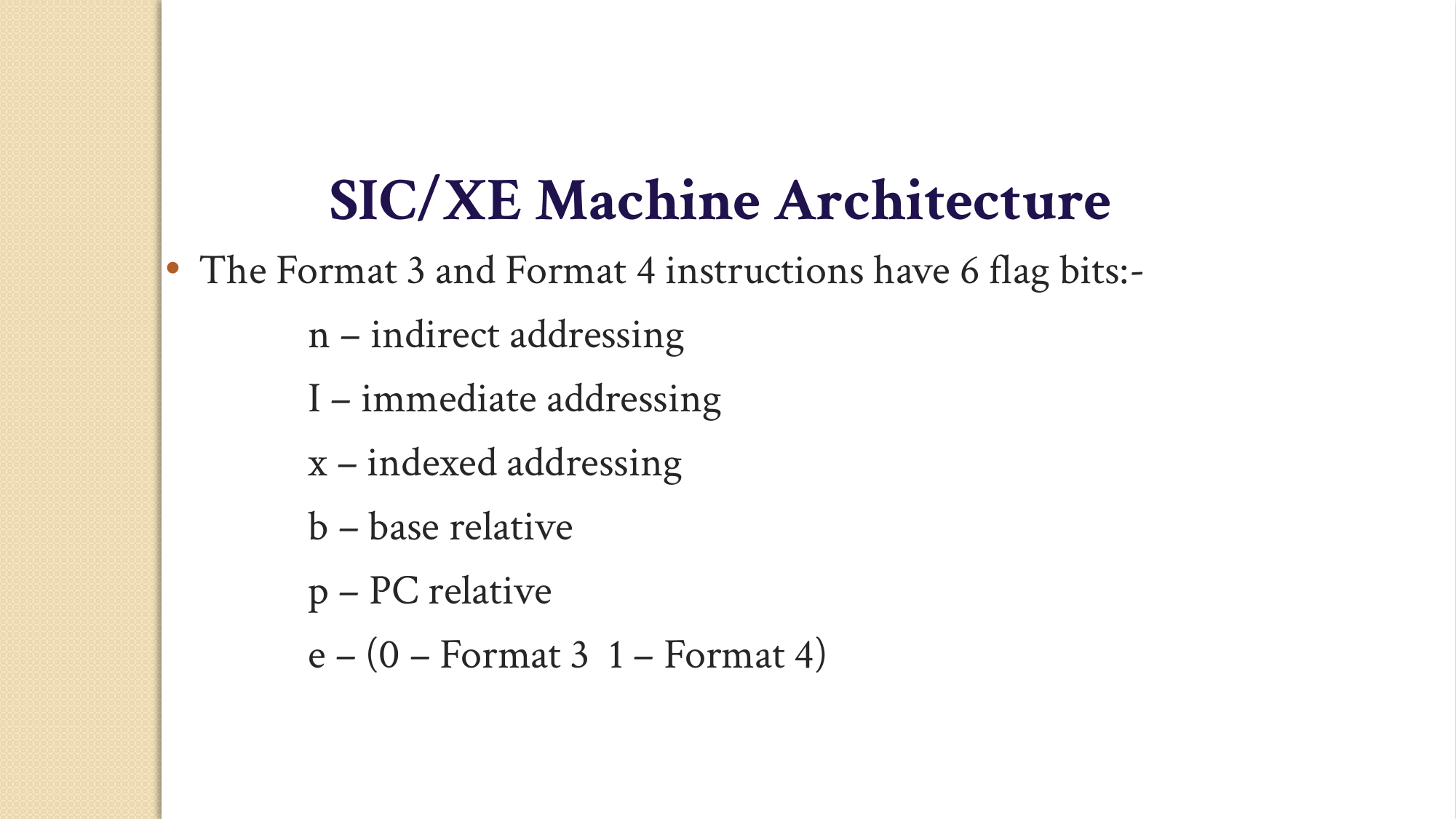

SIC/XE Machine Architecture
The Format 3 and Format 4 instructions have 6 flag bits:-
		n – indirect addressing
		I – immediate addressing
		x – indexed addressing
		b – base relative
		p – PC relative
		e – (0 – Format 3  1 – Format 4)